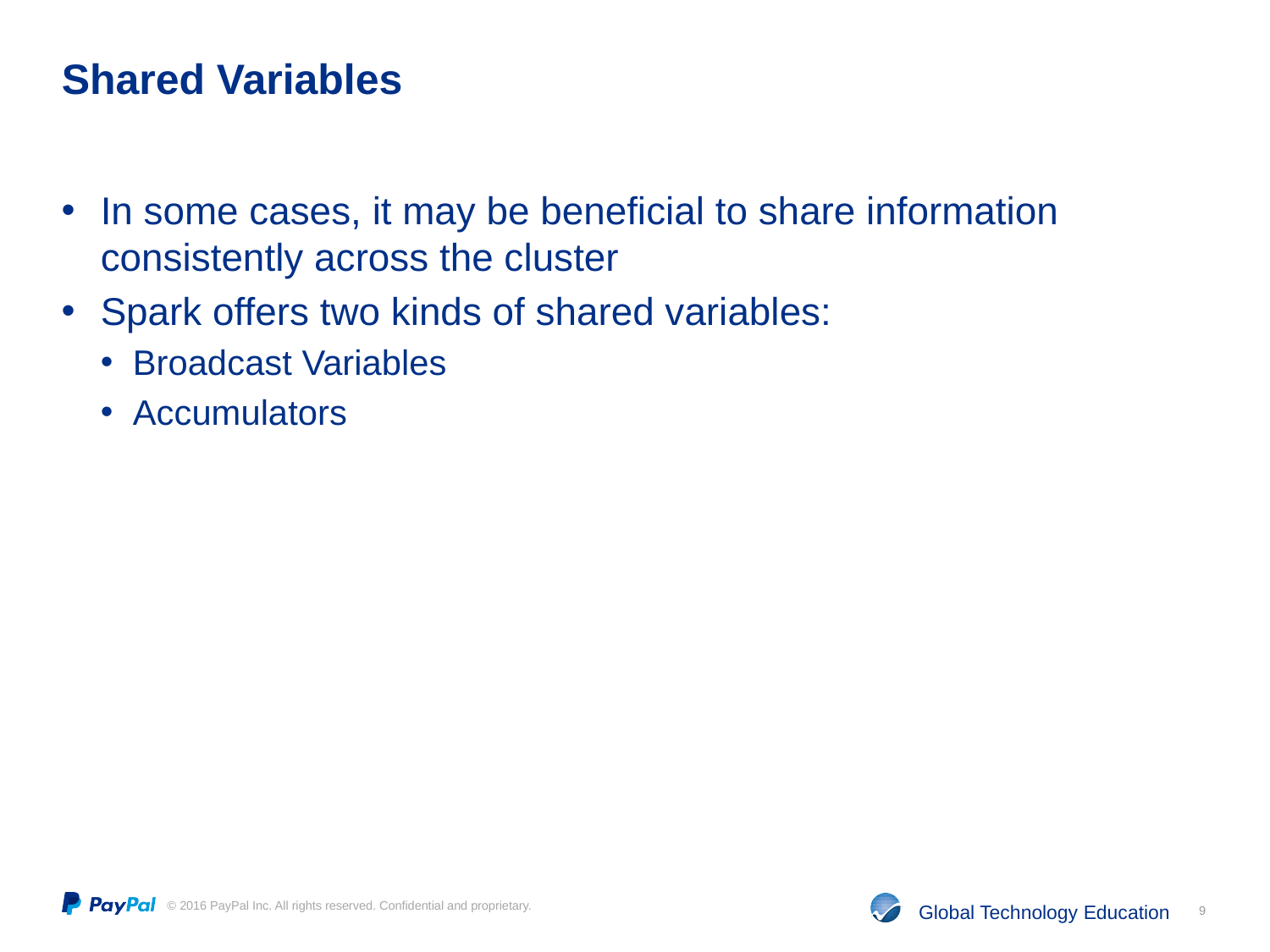

# Shared Variables
In some cases, it may be beneficial to share information consistently across the cluster
Spark offers two kinds of shared variables:
Broadcast Variables
Accumulators
9